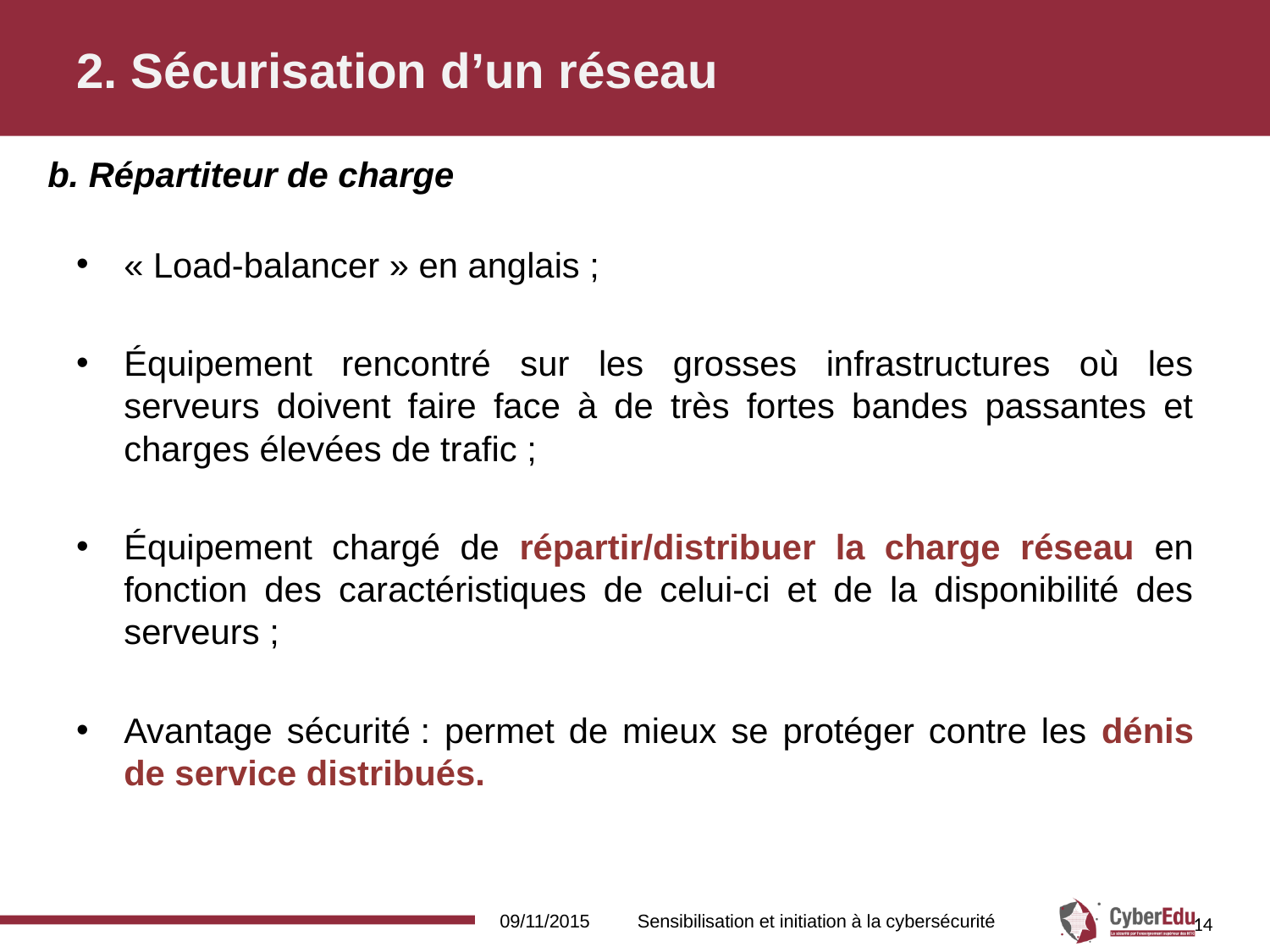

# 2. Sécurisation d’un réseau
b. Répartiteur de charge
« Load-balancer » en anglais ;

Équipement rencontré sur les grosses infrastructures où les serveurs doivent faire face à de très fortes bandes passantes et charges élevées de trafic ;

Équipement chargé de répartir/distribuer la charge réseau en fonction des caractéristiques de celui-ci et de la disponibilité des serveurs ;

Avantage sécurité : permet de mieux se protéger contre les dénis de service distribués.
09/11/2015
Sensibilisation et initiation à la cybersécurité